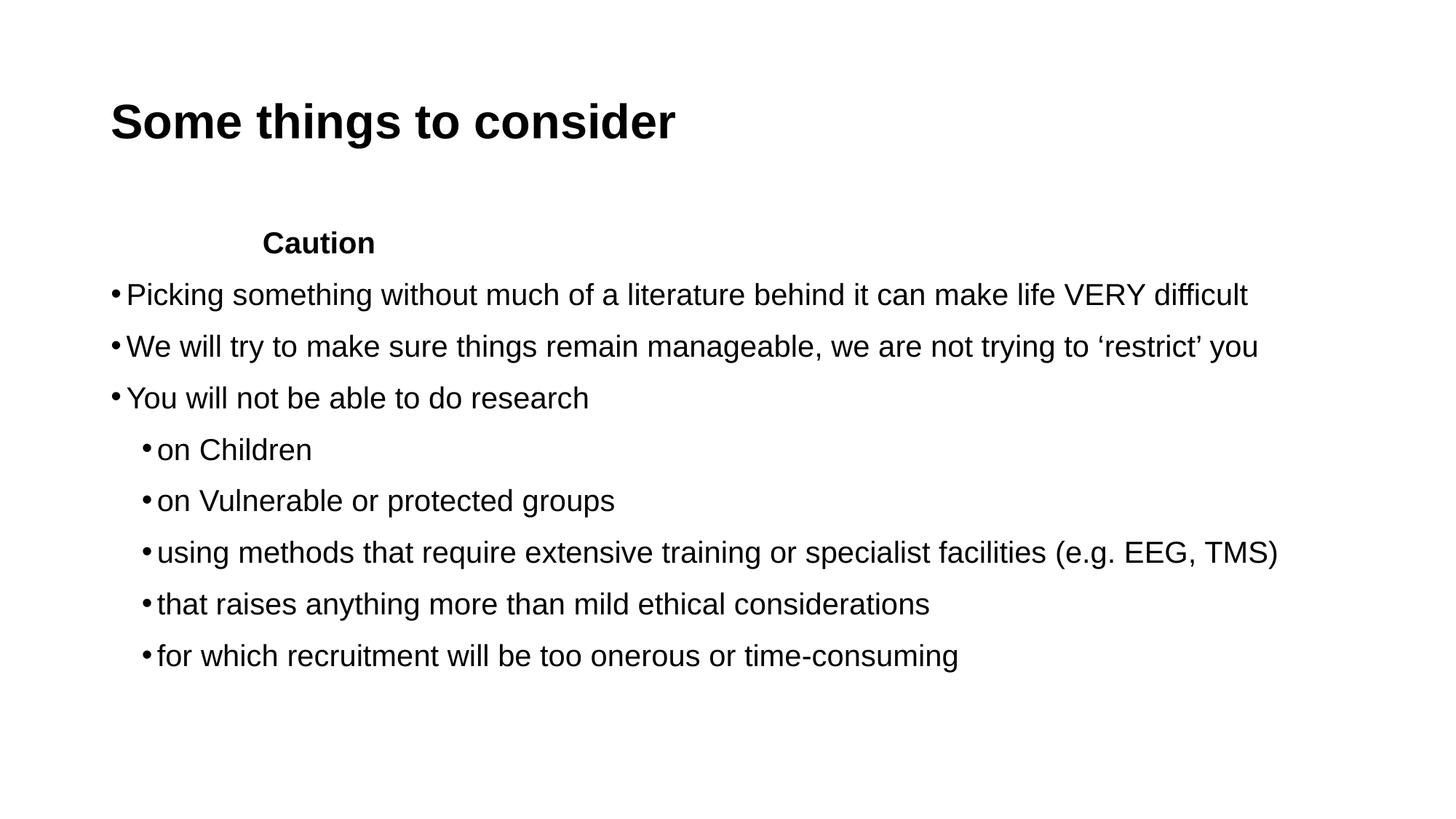

# Some things to consider
Caution
Picking something without much of a literature behind it can make life VERY difficult
We will try to make sure things remain manageable, we are not trying to ‘restrict’ you
You will not be able to do research
on Children
on Vulnerable or protected groups
using methods that require extensive training or specialist facilities (e.g. EEG, TMS)
that raises anything more than mild ethical considerations
for which recruitment will be too onerous or time-consuming